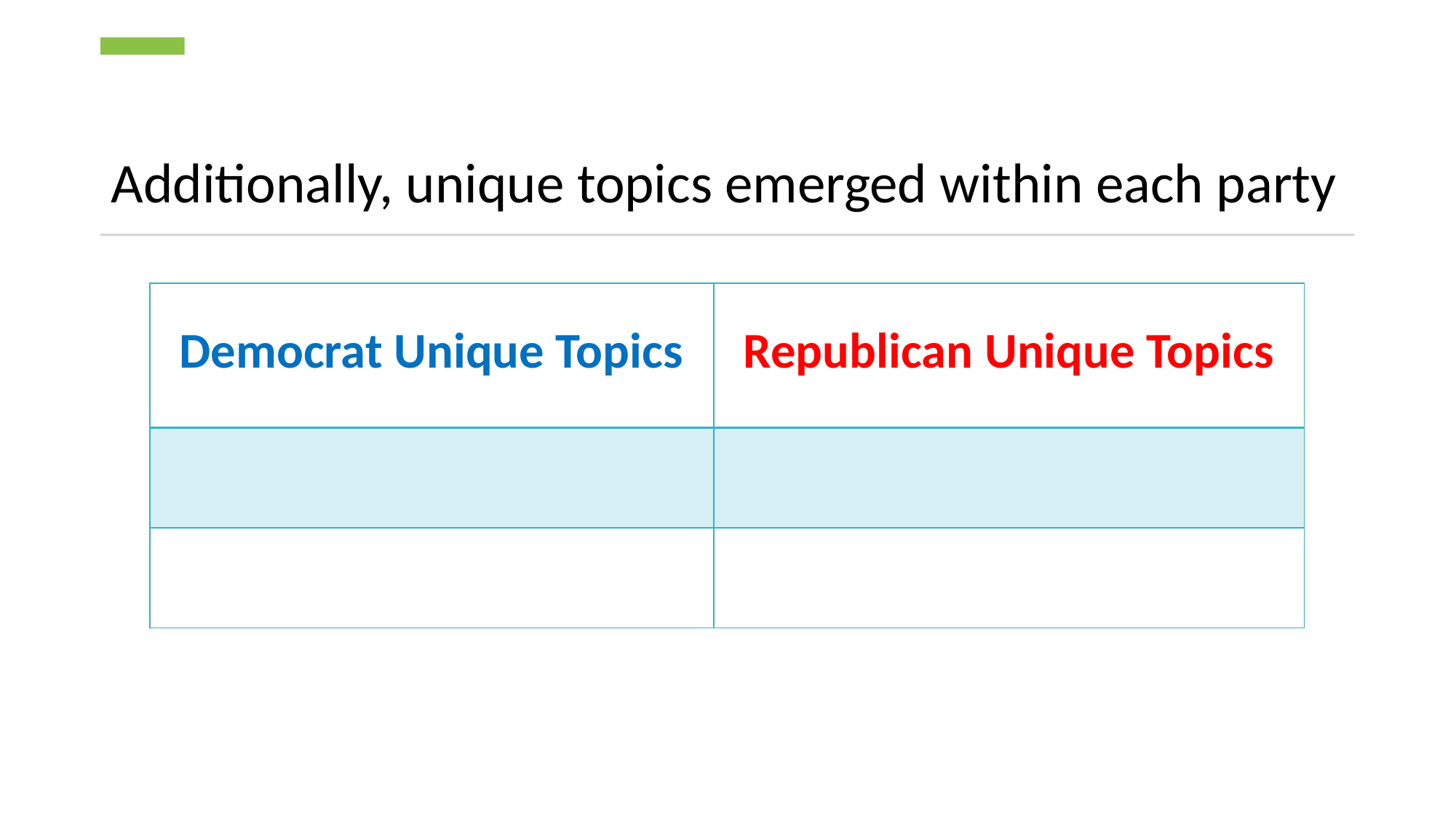

# Additionally, unique topics emerged within each party

| Democrat Unique Topics | Republican Unique Topics |
| --- | --- |
|  |  |
|  |  |